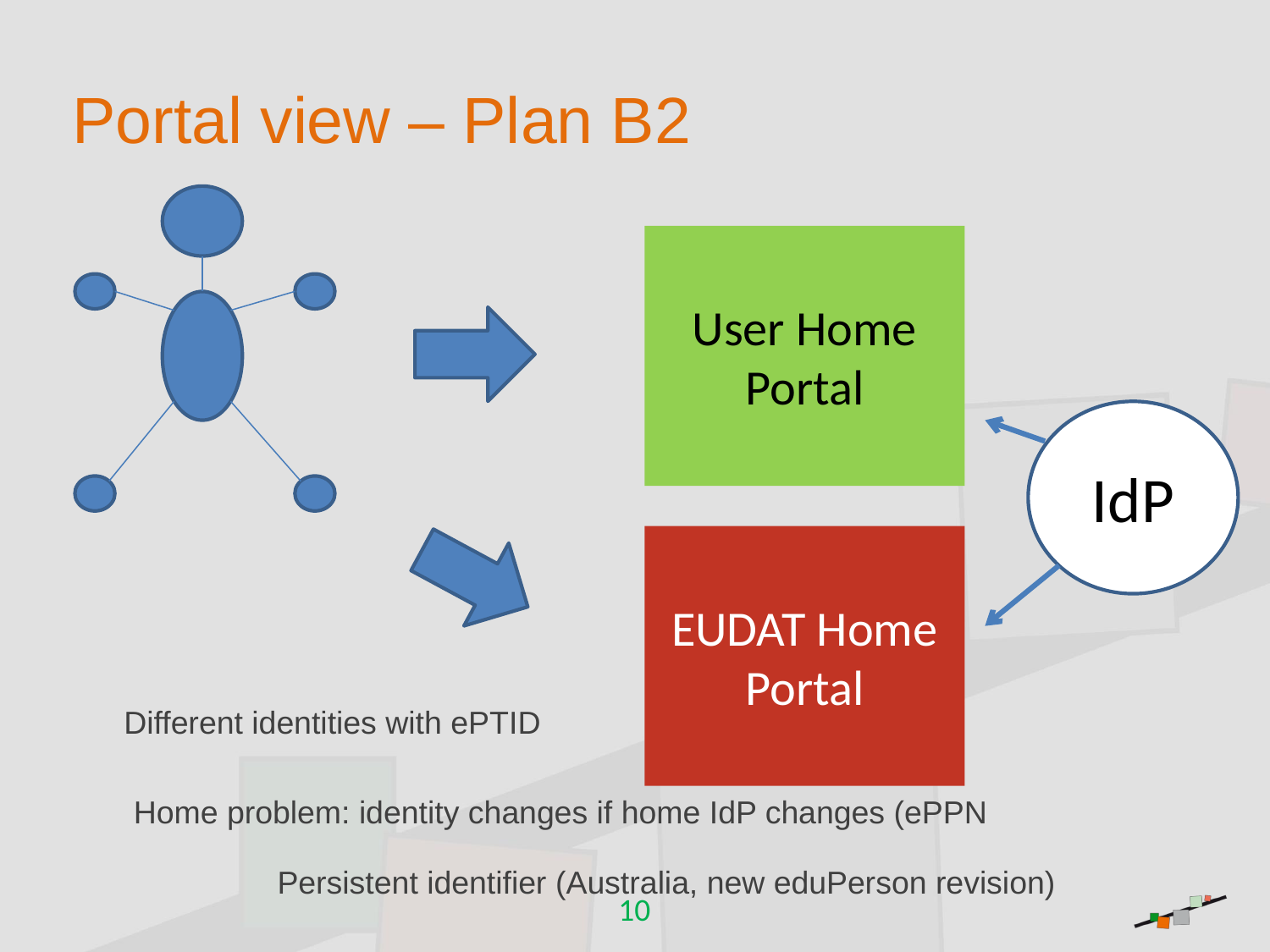

# Portal view – Plan B2

User Home Portal

IdP

EUDAT Home Portal

Different identities with ePTID
Home problem: identity changes if home IdP changes (ePPN
Persistent identifier (Australia, new eduPerson revision)

10